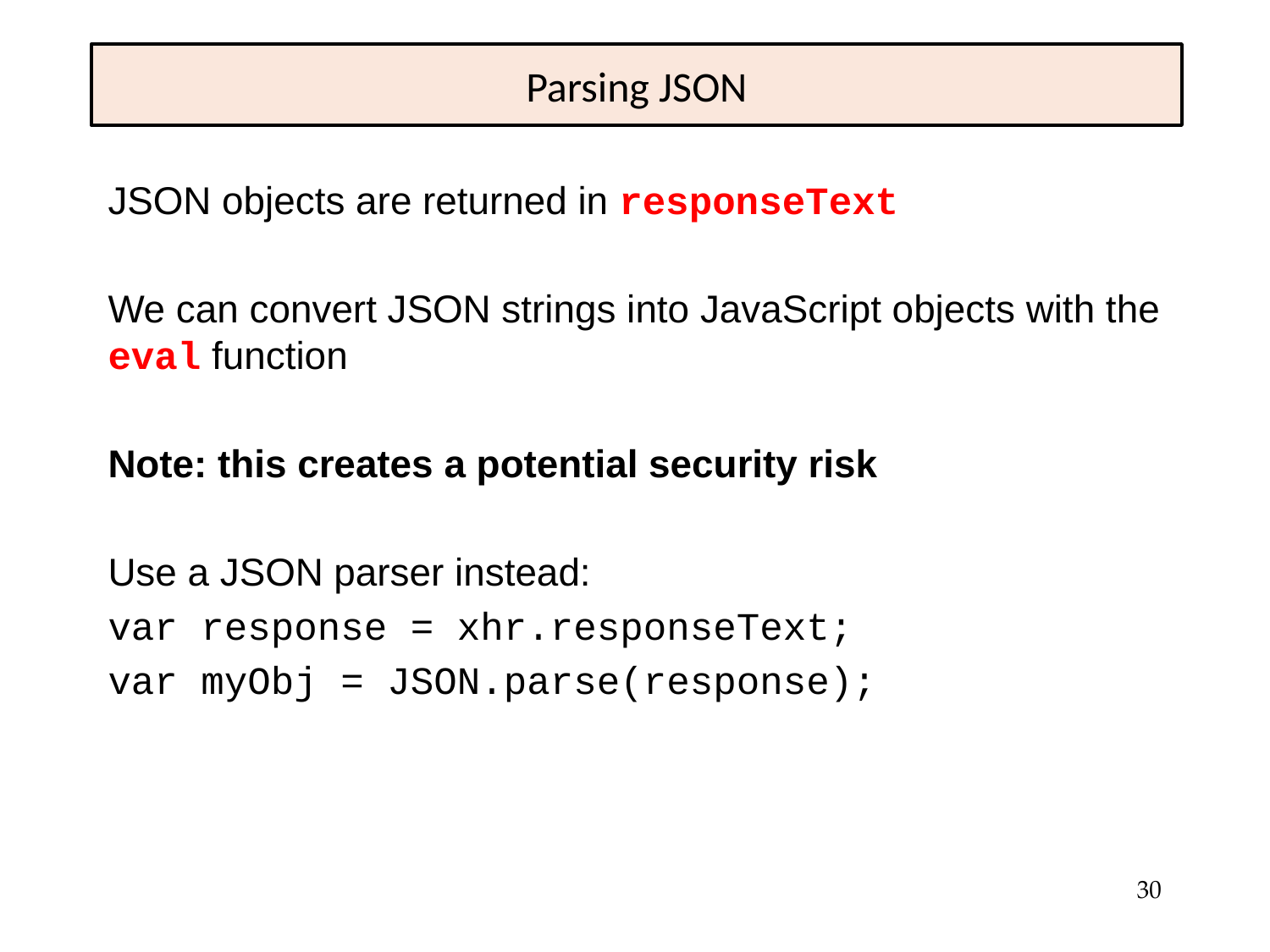

# Parsing JSON
JSON objects are returned in responseText

We can convert JSON strings into JavaScript objects with the eval function

Note: this creates a potential security risk

Use a JSON parser instead:
var response = xhr.responseText;
var myObj = JSON.parse(response);
30